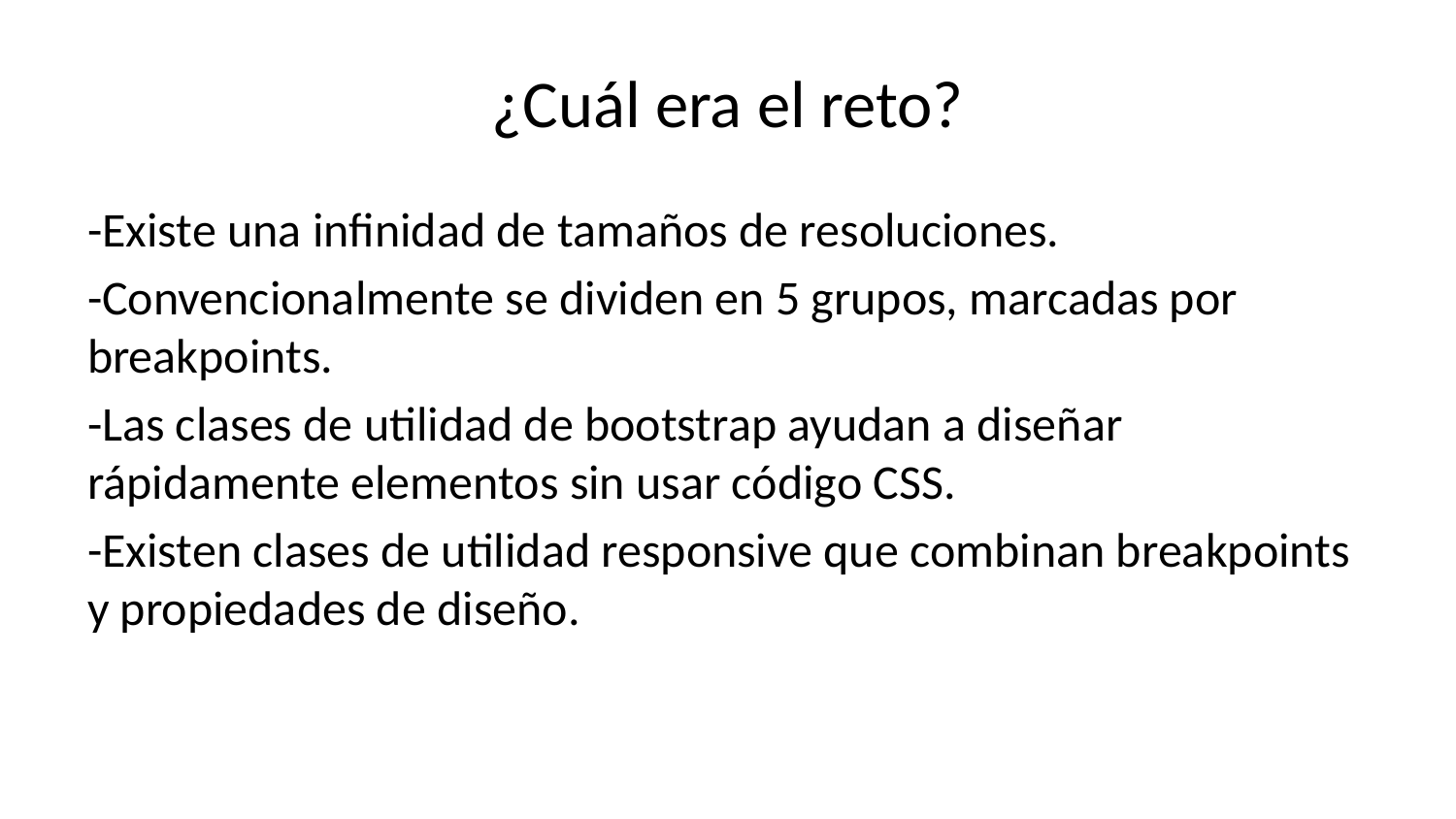

# ¿Cuál era el reto?
-Existe una infinidad de tamaños de resoluciones.
-Convencionalmente se dividen en 5 grupos, marcadas por breakpoints.
-Las clases de utilidad de bootstrap ayudan a diseñar rápidamente elementos sin usar código CSS.
-Existen clases de utilidad responsive que combinan breakpoints y propiedades de diseño.